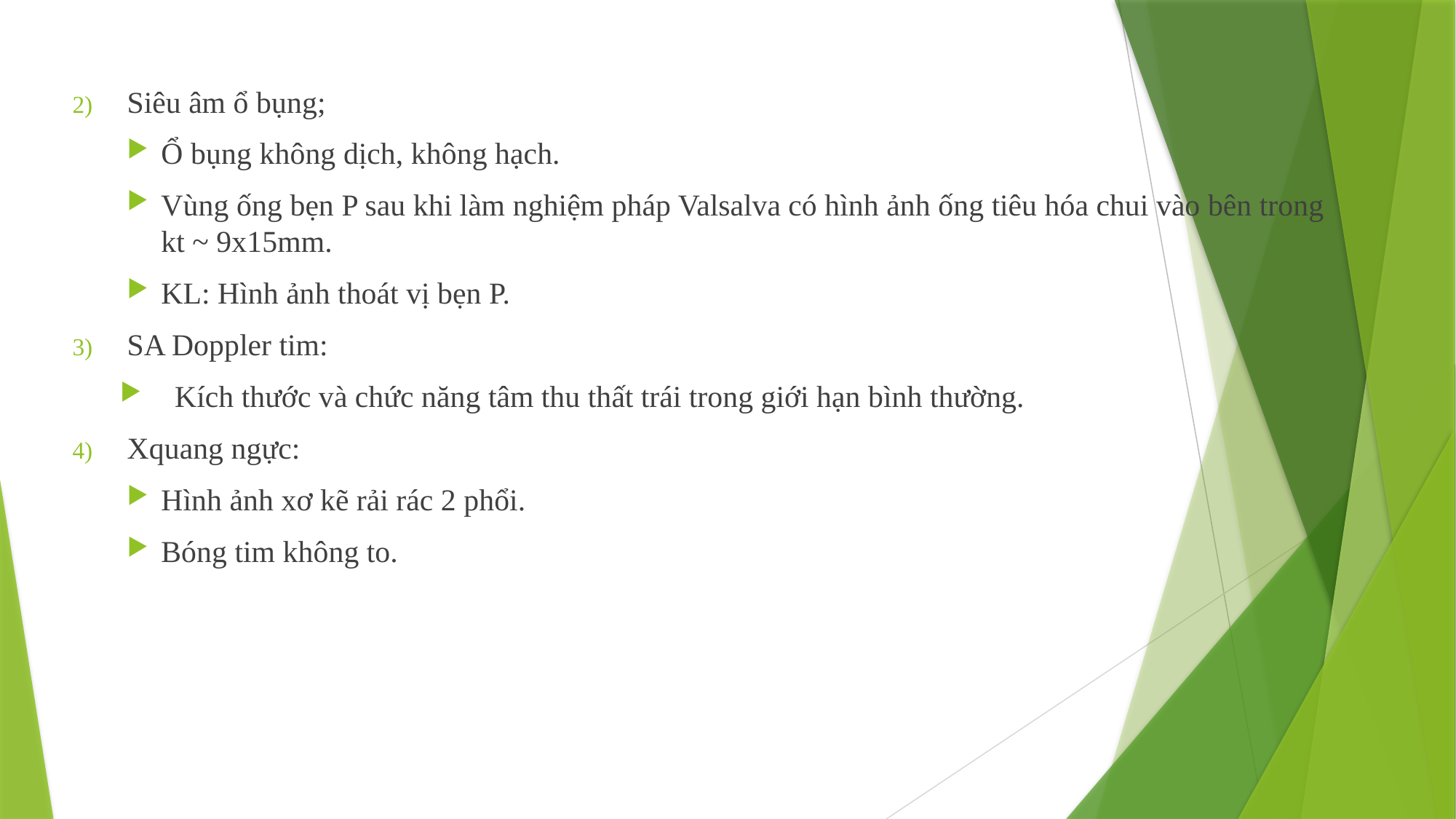

Siêu âm ổ bụng;
Ổ bụng không dịch, không hạch.
Vùng ống bẹn P sau khi làm nghiệm pháp Valsalva có hình ảnh ống tiêu hóa chui vào bên trong kt ~ 9x15mm.
KL: Hình ảnh thoát vị bẹn P.
SA Doppler tim:
Kích thước và chức năng tâm thu thất trái trong giới hạn bình thường.
Xquang ngực:
Hình ảnh xơ kẽ rải rác 2 phổi.
Bóng tim không to.